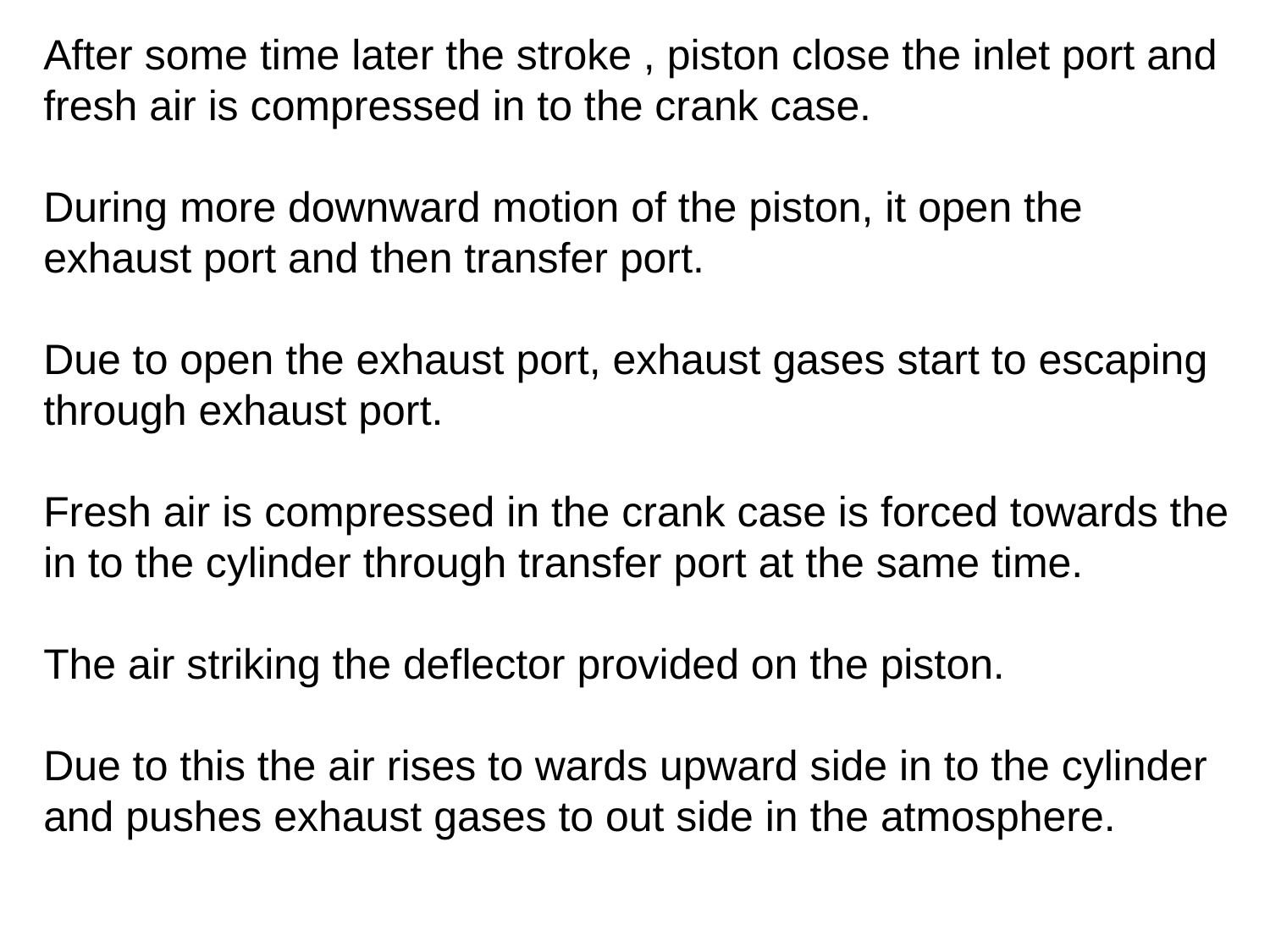

After some time later the stroke , piston close the inlet port and
fresh air is compressed in to the crank case.

During more downward motion of the piston, it open the
exhaust port and then transfer port.

Due to open the exhaust port, exhaust gases start to escaping
through exhaust port.

Fresh air is compressed in the crank case is forced towards the
in to the cylinder through transfer port at the same time.

The air striking the deflector provided on the piston.

Due to this the air rises to wards upward side in to the cylinder
and pushes exhaust gases to out side in the atmosphere.